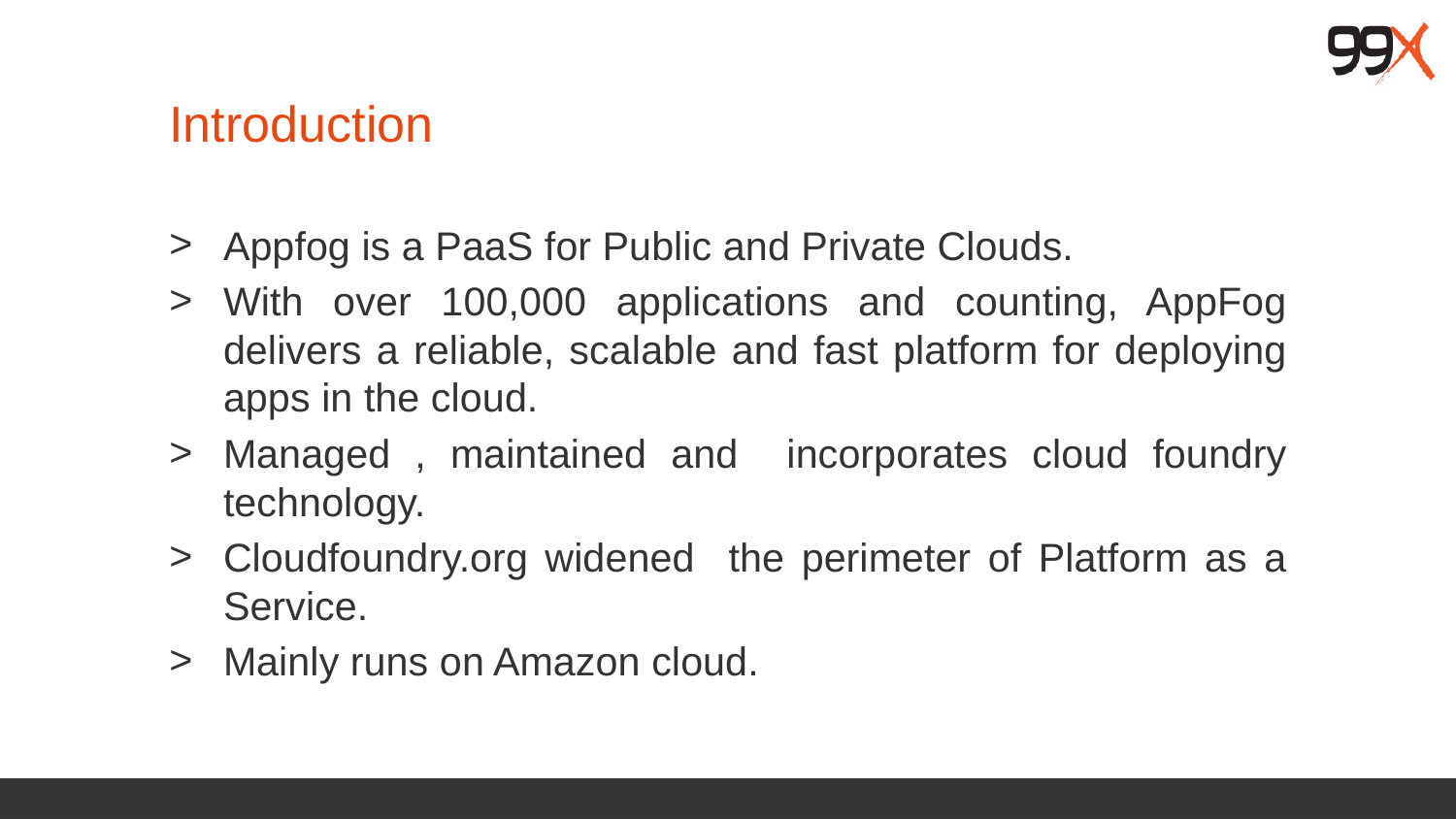

# Introduction
Appfog is a PaaS for Public and Private Clouds.
With over 100,000 applications and counting, AppFog delivers a reliable, scalable and fast platform for deploying apps in the cloud.
Managed , maintained and  incorporates cloud foundry technology.
Cloudfoundry.org widened  the perimeter of Platform as a Service.
Mainly runs on Amazon cloud.